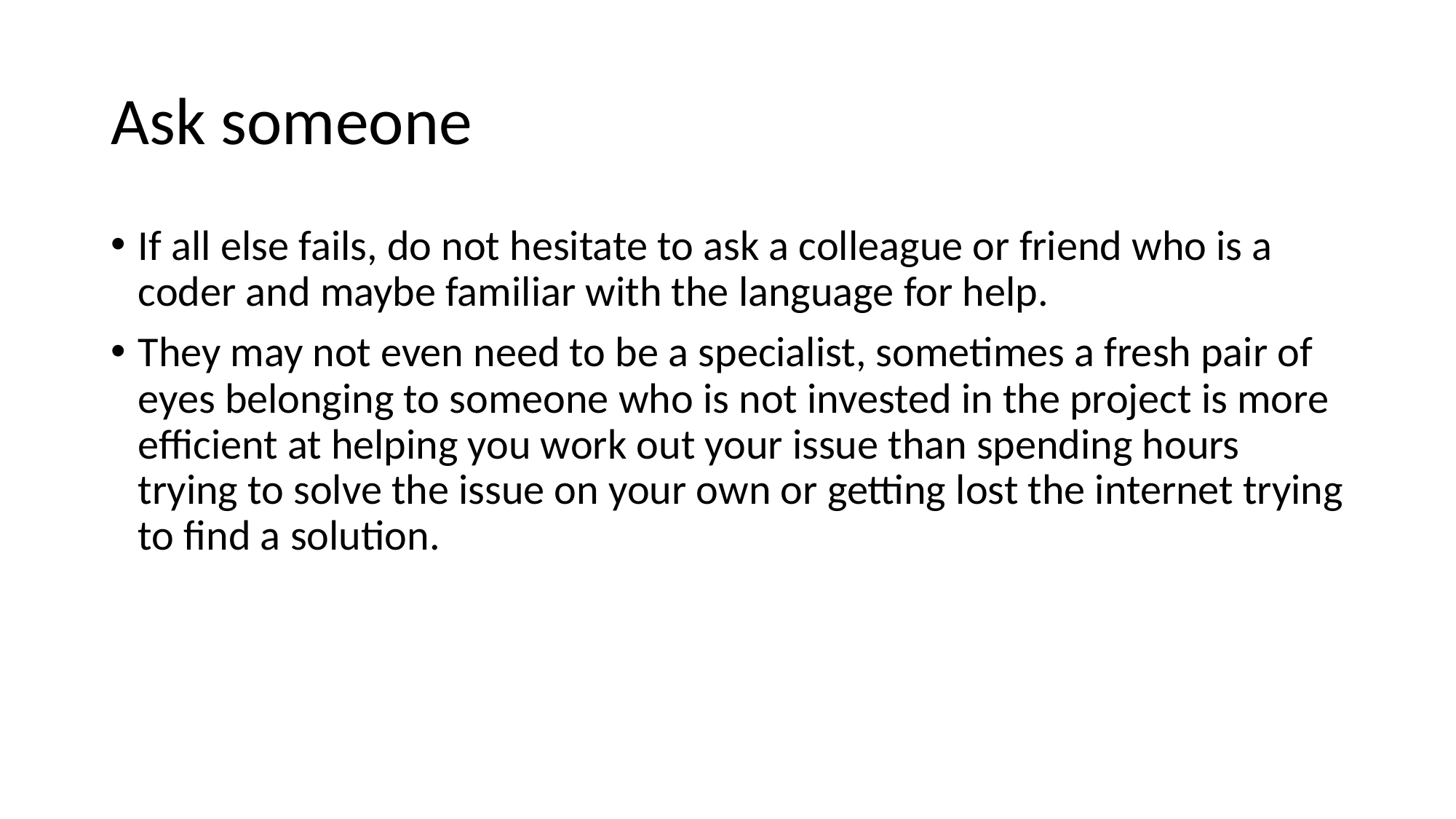

# Ask someone
If all else fails, do not hesitate to ask a colleague or friend who is a coder and maybe familiar with the language for help.
They may not even need to be a specialist, sometimes a fresh pair of eyes belonging to someone who is not invested in the project is more efficient at helping you work out your issue than spending hours trying to solve the issue on your own or getting lost the internet trying to find a solution.